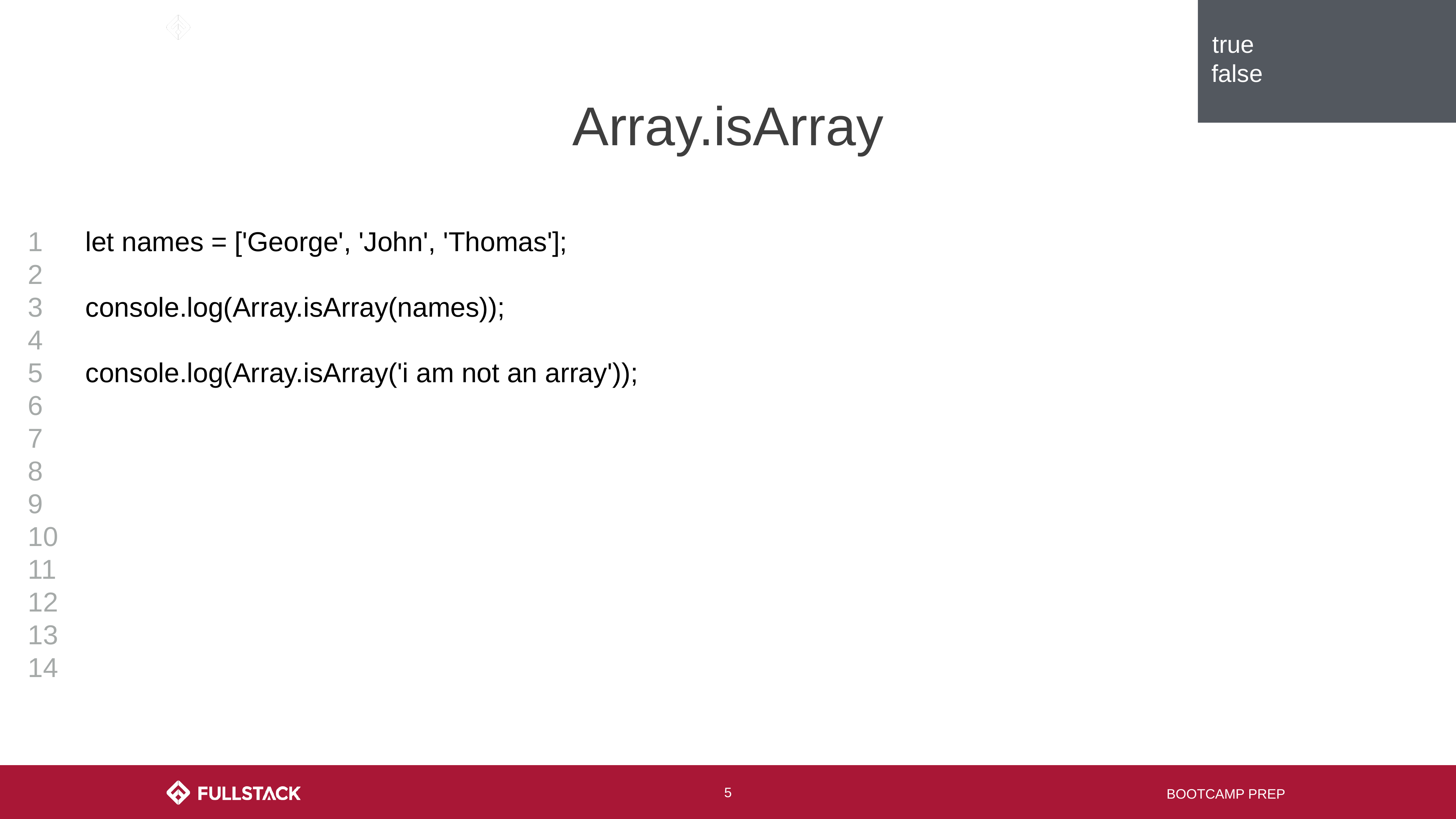

true
false
# Array.isArray
1
2
3
4
5
6
7
8
9
10
11
12
13
14

let names = ['George', 'John', 'Thomas'];
console.log(Array.isArray(names));
console.log(Array.isArray('i am not an array'));
5
BOOTCAMP PREP